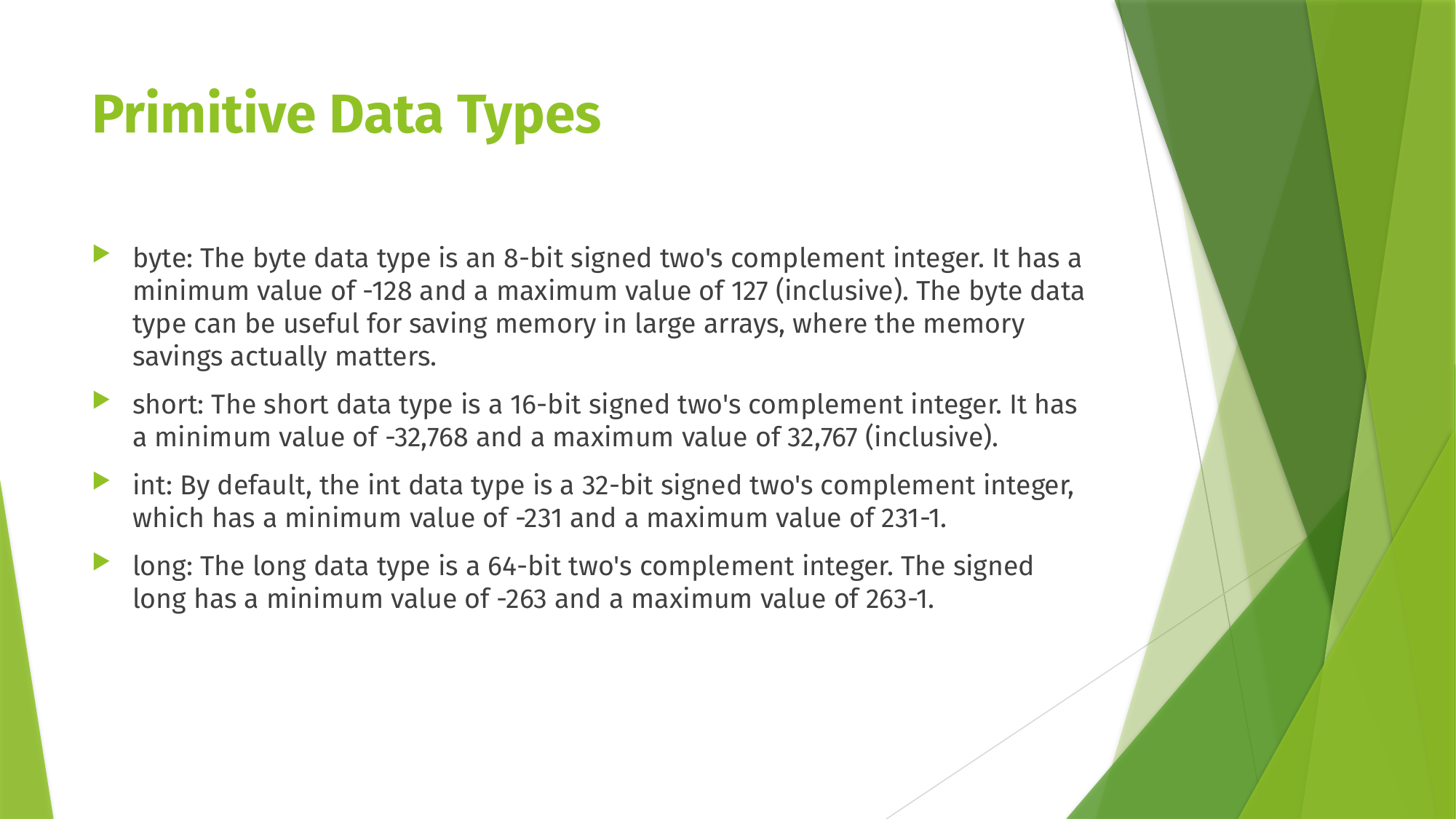

# Primitive Data Types
byte: The byte data type is an 8-bit signed two's complement integer. It has a minimum value of -128 and a maximum value of 127 (inclusive). The byte data type can be useful for saving memory in large arrays, where the memory savings actually matters.
short: The short data type is a 16-bit signed two's complement integer. It has a minimum value of -32,768 and a maximum value of 32,767 (inclusive).
int: By default, the int data type is a 32-bit signed two's complement integer, which has a minimum value of -231 and a maximum value of 231-1.
long: The long data type is a 64-bit two's complement integer. The signed long has a minimum value of -263 and a maximum value of 263-1.